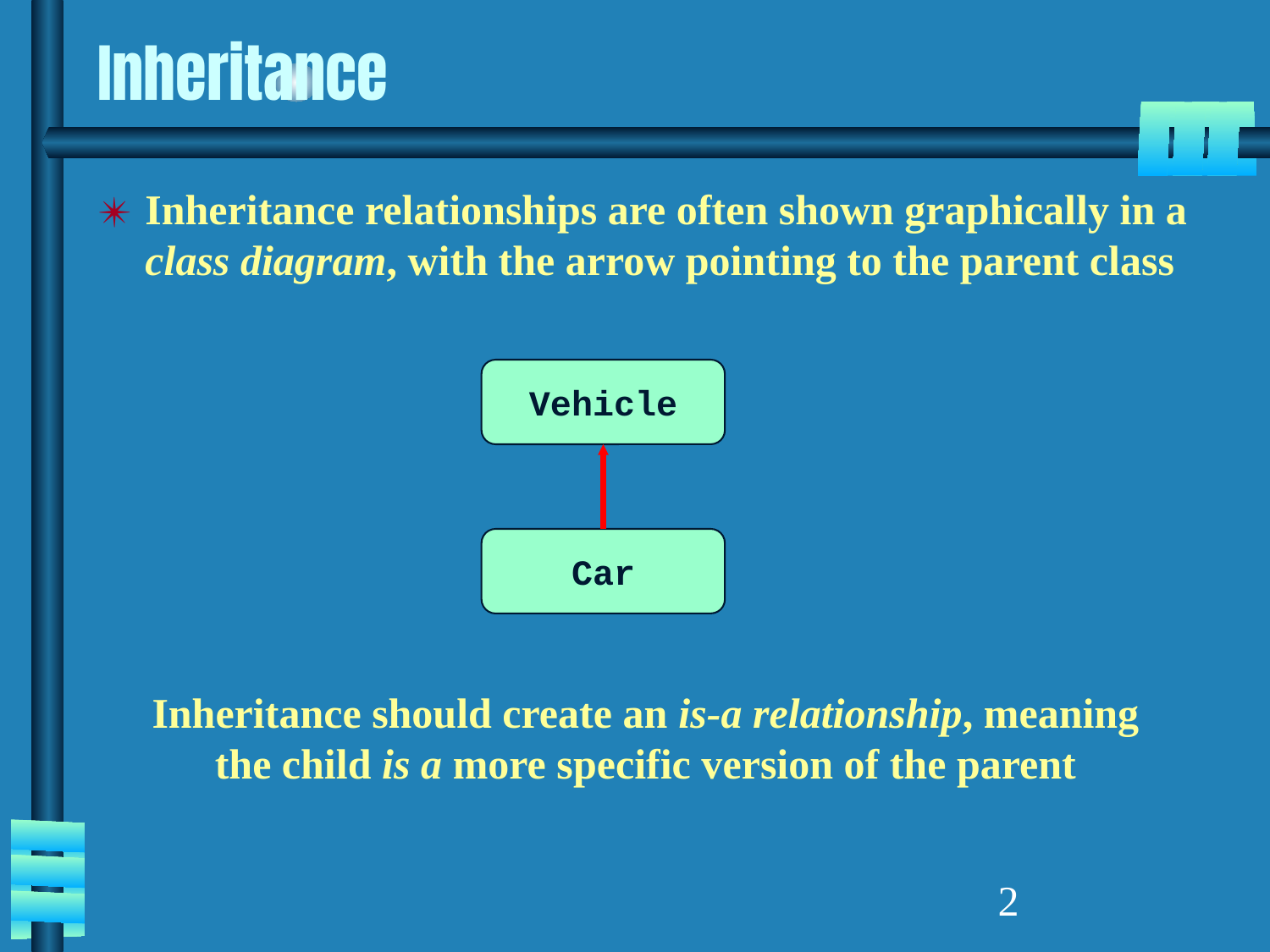

# Inheritance
Inheritance relationships are often shown graphically in a class diagram, with the arrow pointing to the parent class

Vehicle
Car
Inheritance should create an is-a relationship, meaning the child is a more specific version of the parent
2